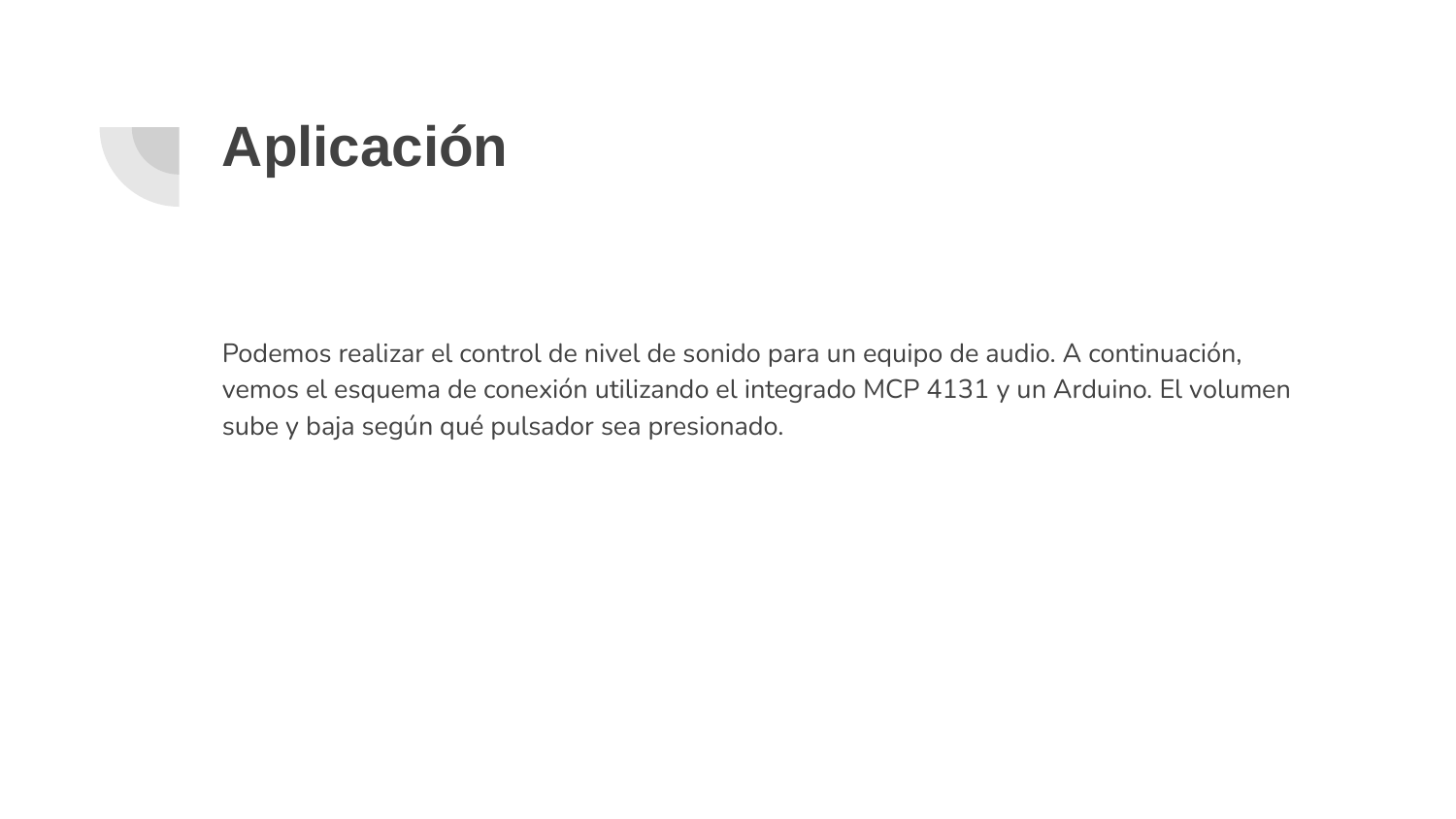

# Aplicación
Podemos realizar el control de nivel de sonido para un equipo de audio. A continuación, vemos el esquema de conexión utilizando el integrado MCP 4131 y un Arduino. El volumen sube y baja según qué pulsador sea presionado.